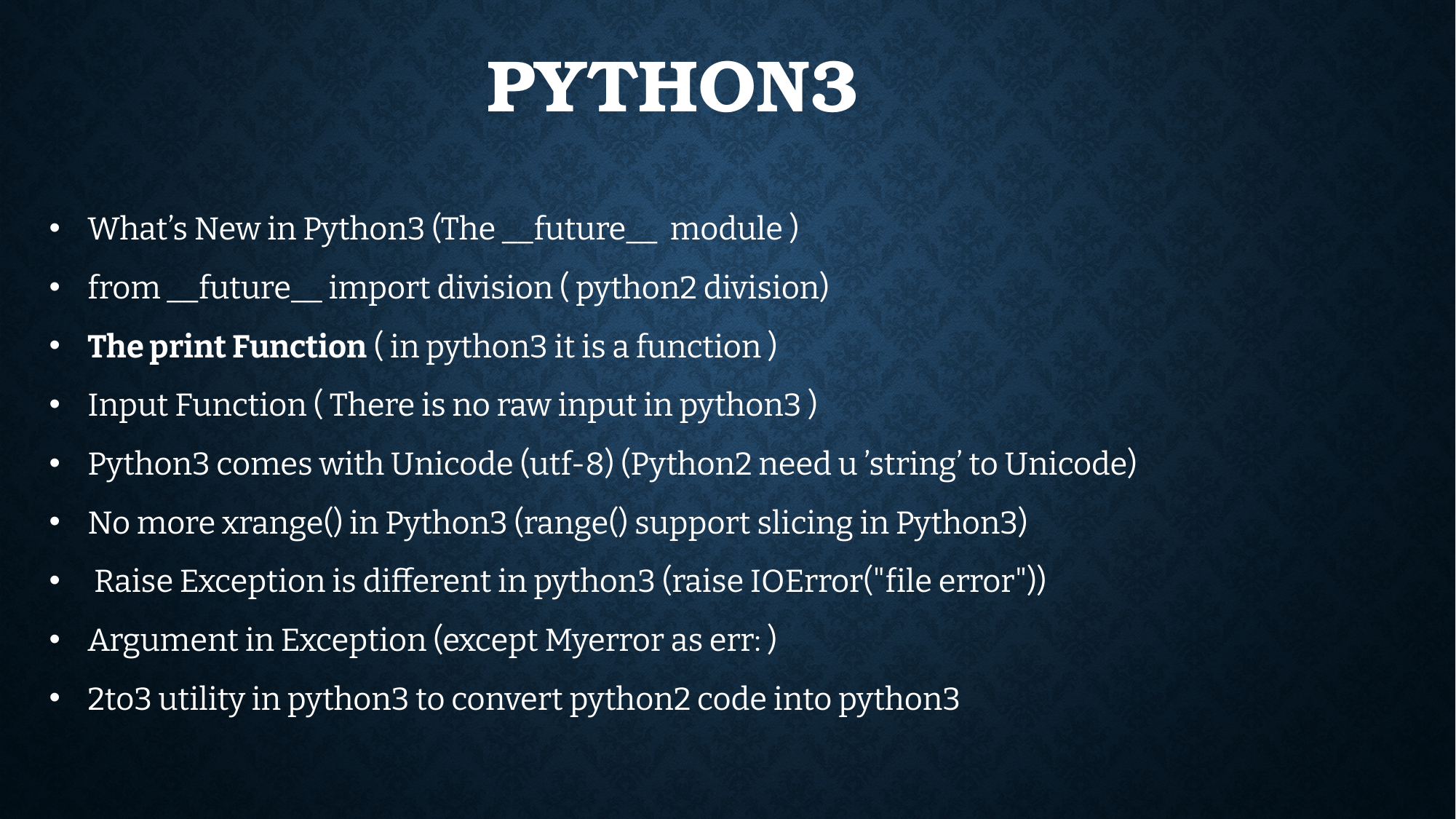

# Python3
What’s New in Python3 (The __future__  module )
from __future__ import division ( python2 division)
The print Function ( in python3 it is a function )
Input Function ( There is no raw input in python3 )
Python3 comes with Unicode (utf-8) (Python2 need u ’string’ to Unicode)
No more xrange() in Python3 (range() support slicing in Python3)
 Raise Exception is different in python3 (raise IOError("file error"))
Argument in Exception (except Myerror as err: )
2to3 utility in python3 to convert python2 code into python3